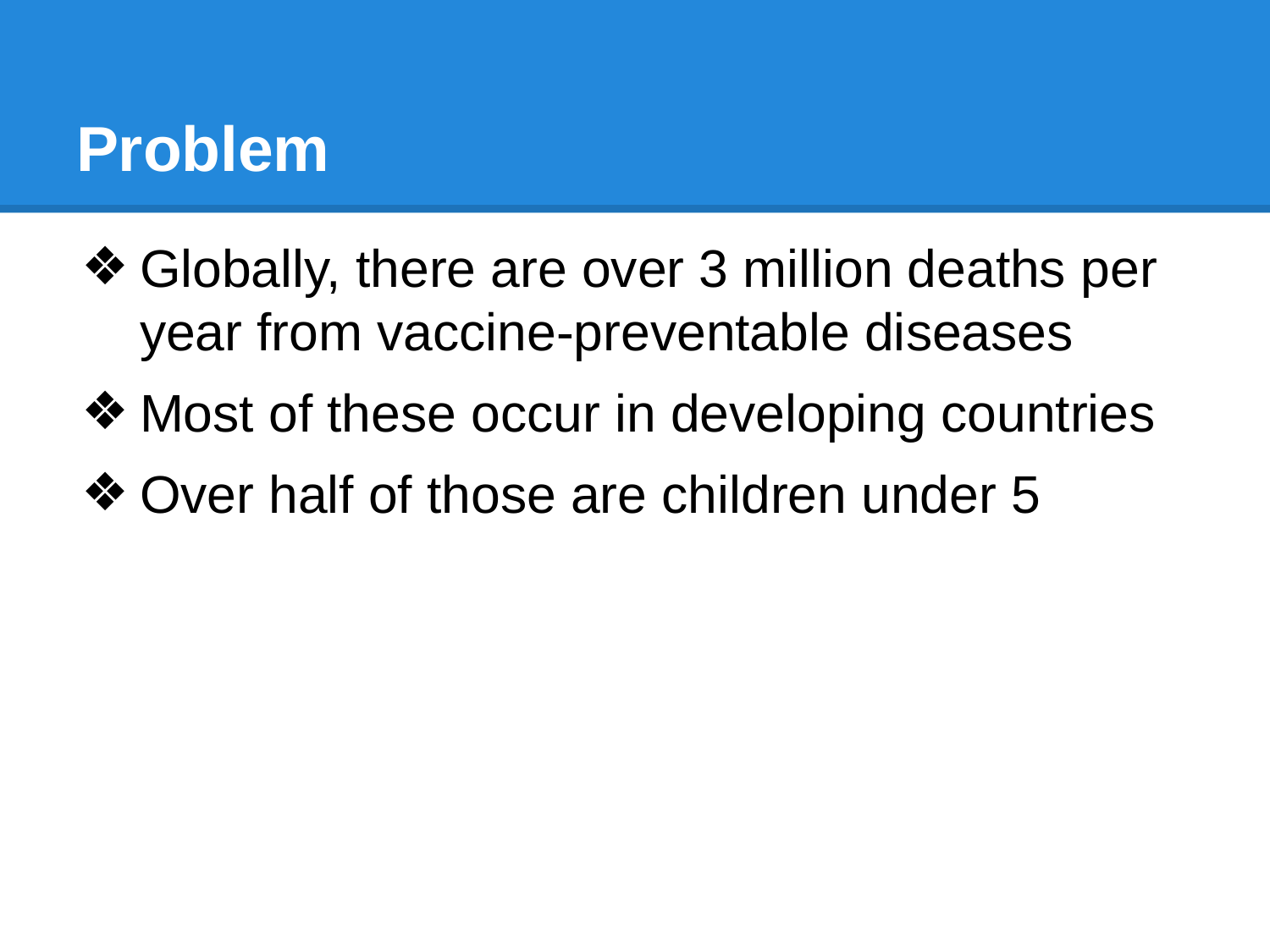

# Problem
Globally, there are over 3 million deaths per year from vaccine-preventable diseases
Most of these occur in developing countries
Over half of those are children under 5